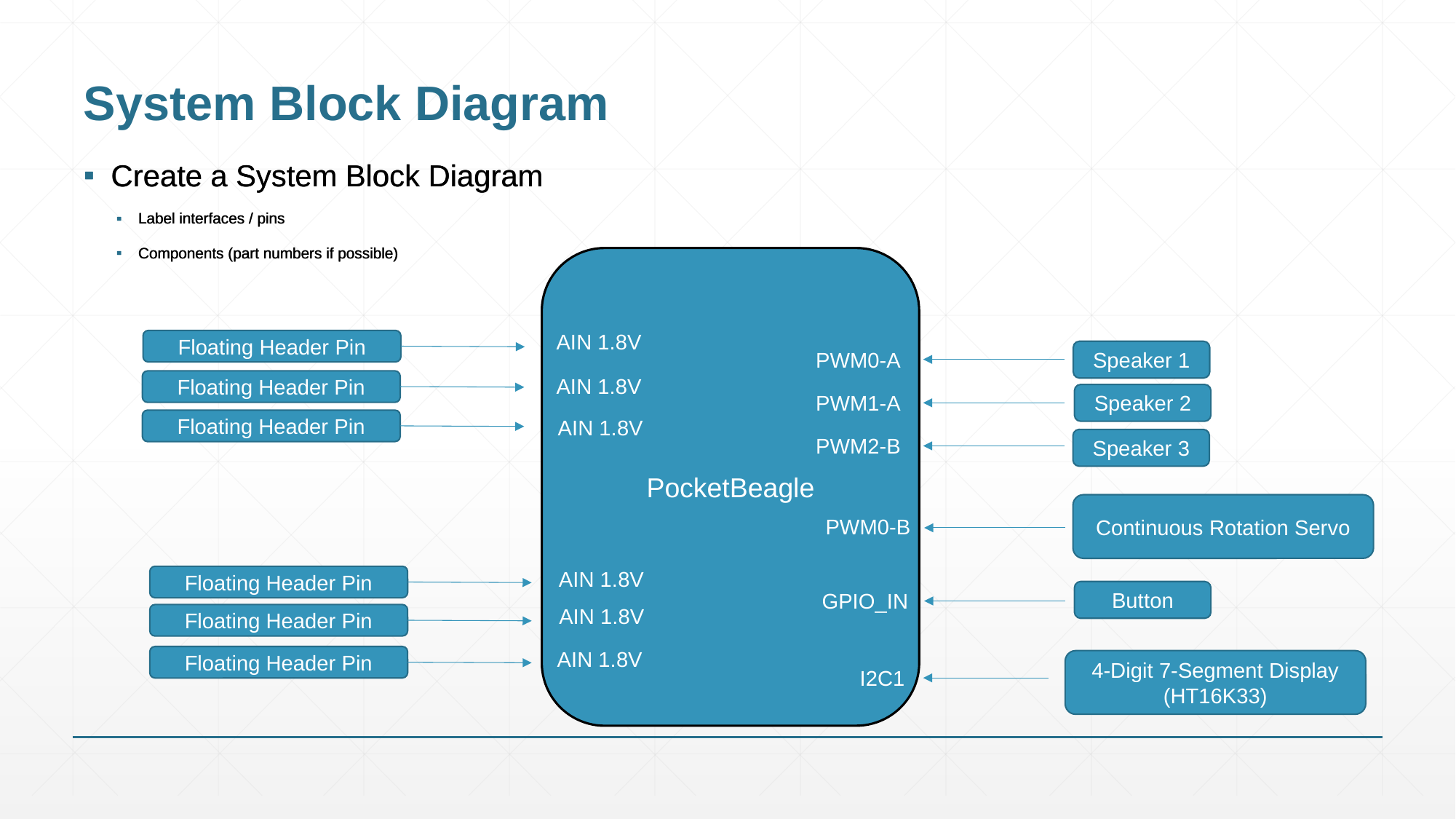

# System Block Diagram
Create a System Block Diagram
Label interfaces / pins
Components (part numbers if possible)
Create a System Block Diagram
Label interfaces / pins
Components (part numbers if possible)
PocketBeagle
AIN 1.8V
Floating Header Pin
PWM0-A
Speaker 1
AIN 1.8V
Floating Header Pin
PWM1-A
Speaker 2
AIN 1.8V
Floating Header Pin
PWM2-B
Speaker 3
Continuous Rotation Servo
PWM0-B
AIN 1.8V
Floating Header Pin
Button
GPIO_IN
AIN 1.8V
Floating Header Pin
AIN 1.8V
Floating Header Pin
4-Digit 7-Segment Display
(HT16K33)
I2C1